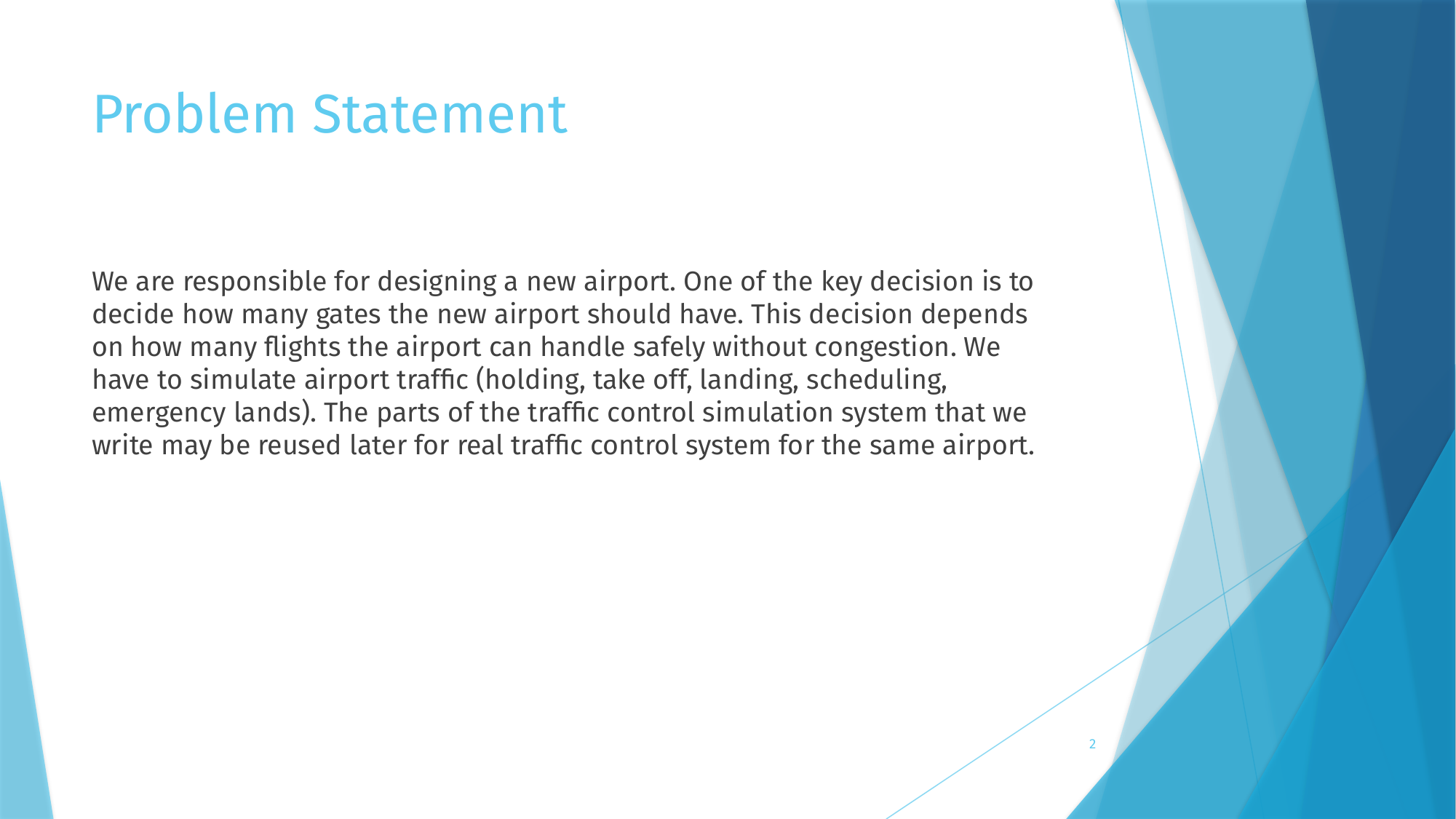

# Problem Statement
We are responsible for designing a new airport. One of the key decision is to decide how many gates the new airport should have. This decision depends on how many flights the airport can handle safely without congestion. We have to simulate airport traffic (holding, take off, landing, scheduling, emergency lands). The parts of the traffic control simulation system that we write may be reused later for real traffic control system for the same airport.

2